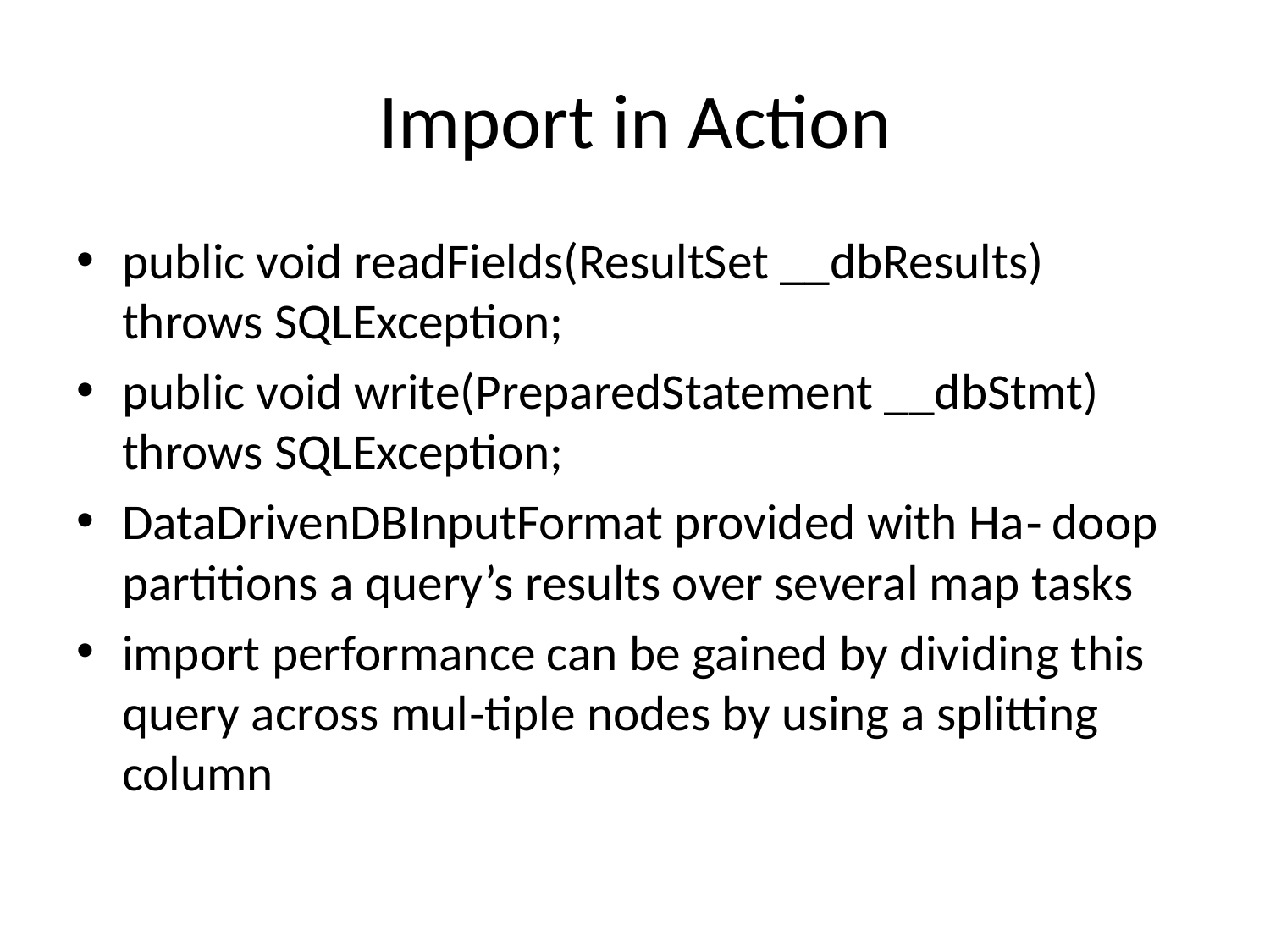

# Import in Action
public void readFields(ResultSet __dbResults) throws SQLException;
public void write(PreparedStatement __dbStmt) throws SQLException;
DataDrivenDBInputFormat provided with Ha‐ doop partitions a query’s results over several map tasks
import performance can be gained by dividing this query across mul‐tiple nodes by using a splitting column